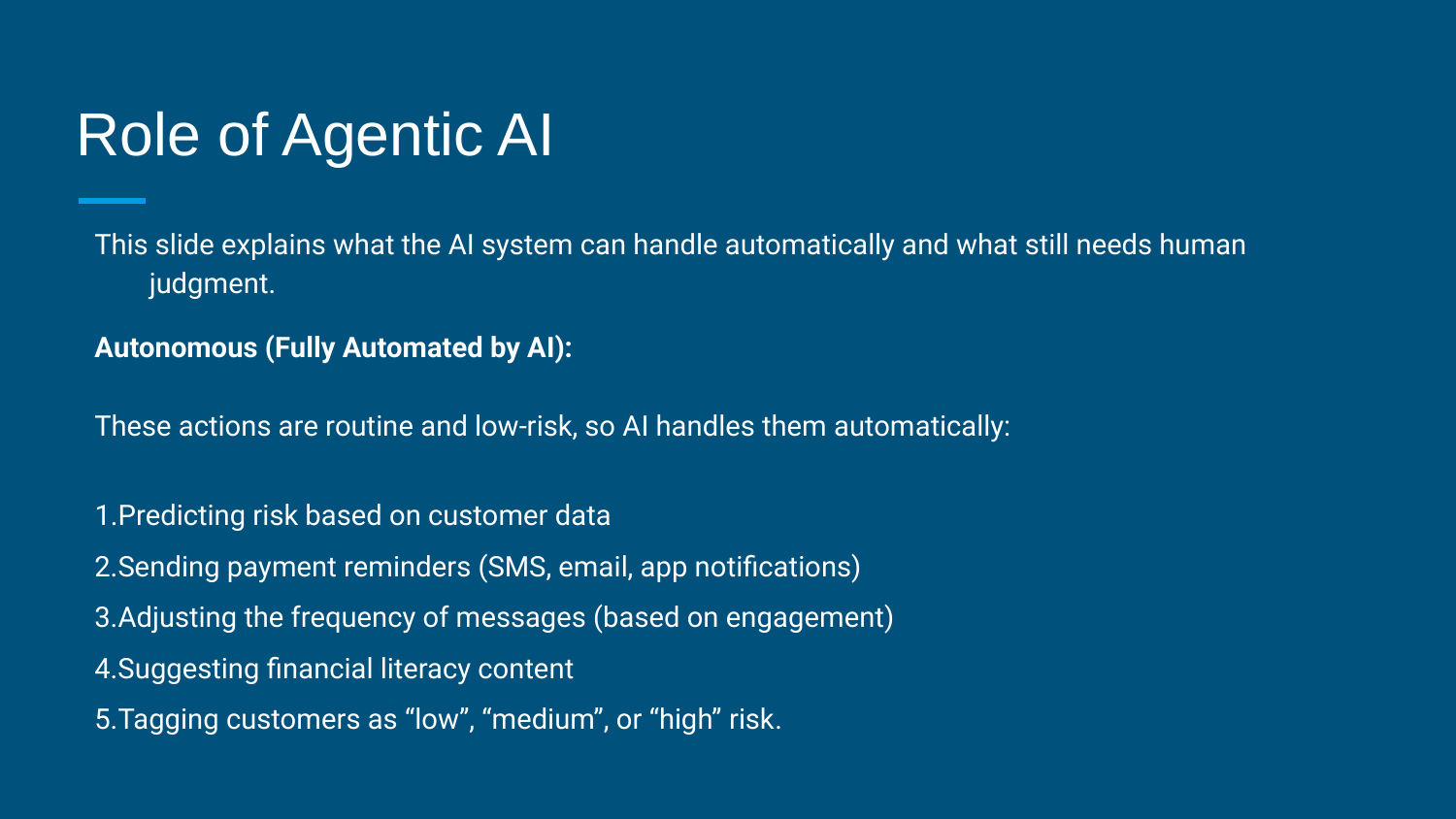

# Role of Agentic AI
This slide explains what the AI system can handle automatically and what still needs human judgment.

Autonomous (Fully Automated by AI):

These actions are routine and low-risk, so AI handles them automatically:

1.Predicting risk based on customer data
2.Sending payment reminders (SMS, email, app notifications)
3.Adjusting the frequency of messages (based on engagement)
4.Suggesting financial literacy content
5.Tagging customers as “low”, “medium”, or “high” risk.